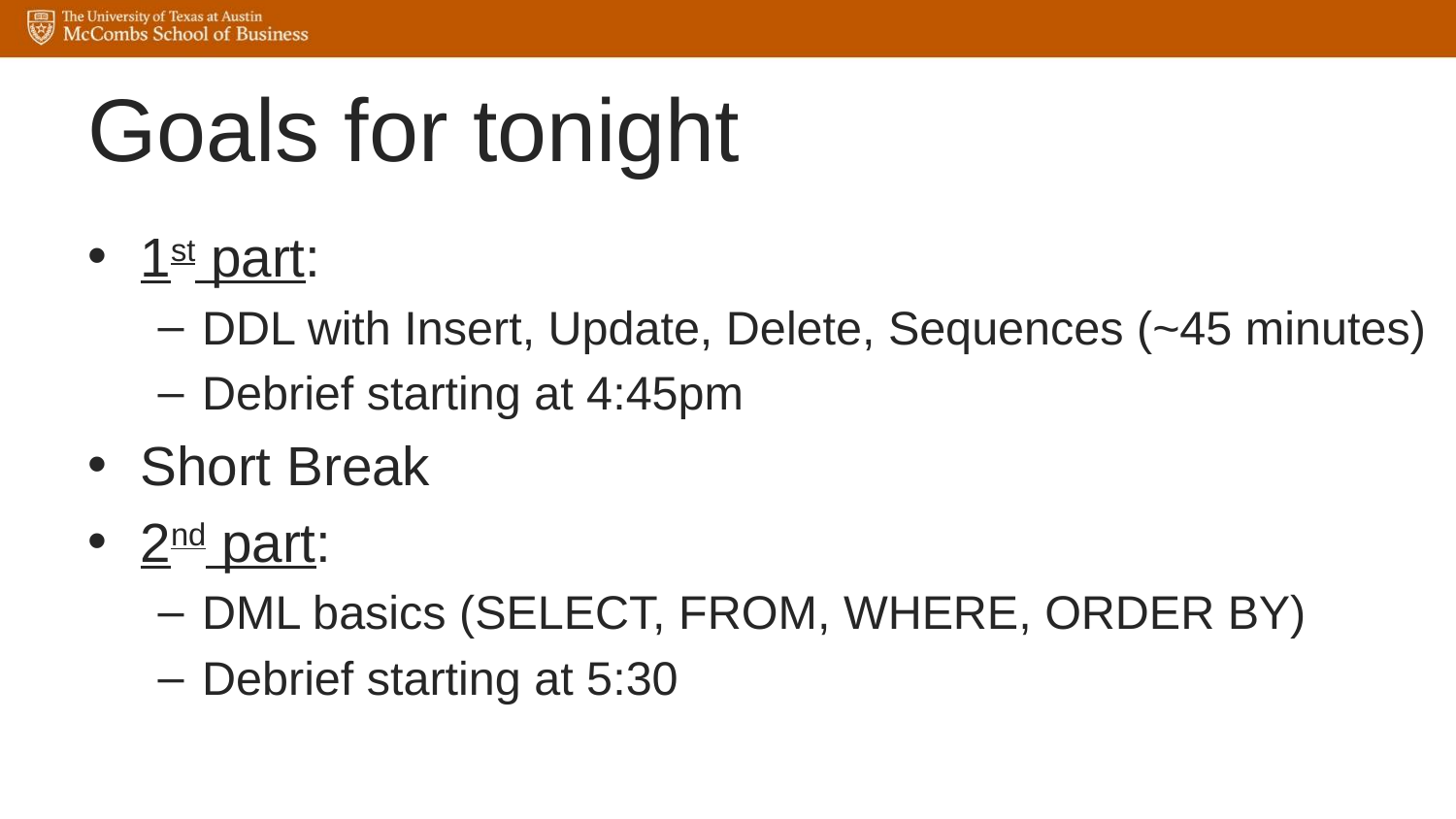

# Goals for tonight
1st part:
DDL with Insert, Update, Delete, Sequences (~45 minutes)
Debrief starting at 4:45pm
Short Break
2nd part:
DML basics (SELECT, FROM, WHERE, ORDER BY)
Debrief starting at 5:30